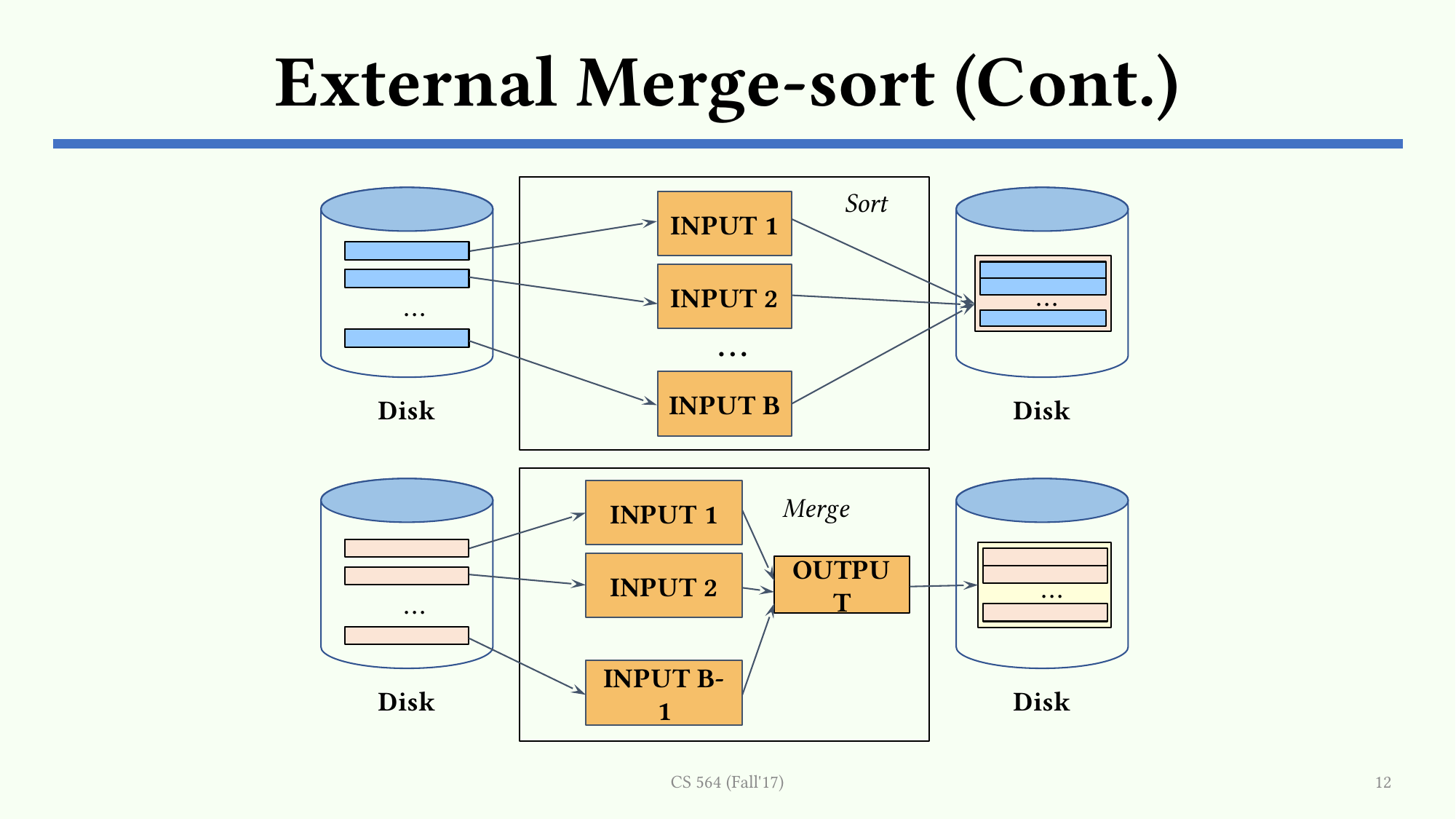

# External Merge-sort (Cont.)

Sort

INPUT 1

INPUT 2

…

…

…

INPUT B
Disk
Disk

INPUT 1
Merge

INPUT 2
OUTPUT
…

…

INPUT B-1
Disk
Disk
CS 564 (Fall'17)
12